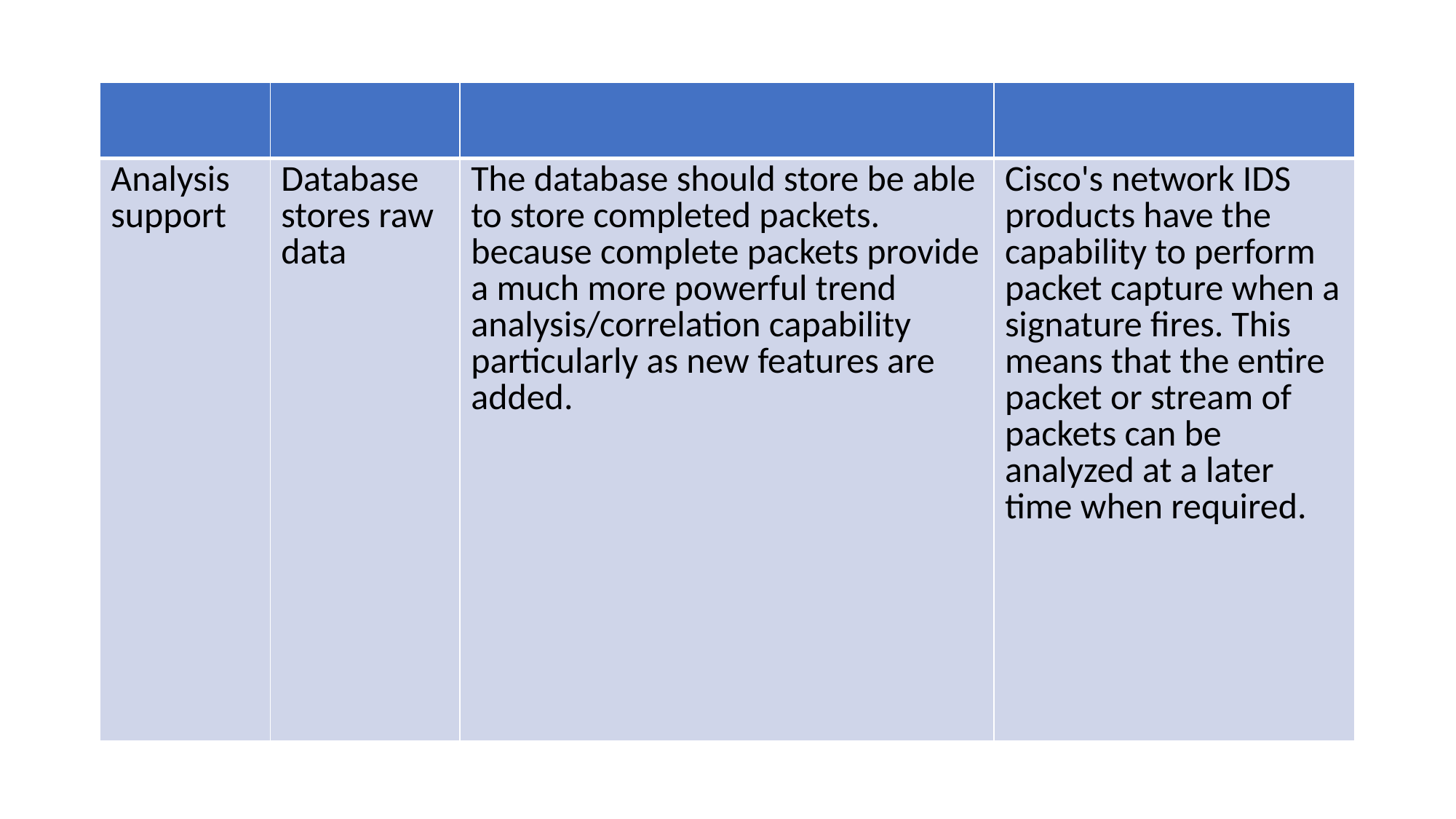

#
|  |  |  |  |
| --- | --- | --- | --- |
| Analysis support | Database stores raw data | The database should store be able to store completed packets. because complete packets provide a much more powerful trend analysis/correlation capability particularly as new features are added. | Cisco's network IDS products have the capability to perform packet capture when a signature fires. This means that the entire packet or stream of packets can be analyzed at a later time when required. |